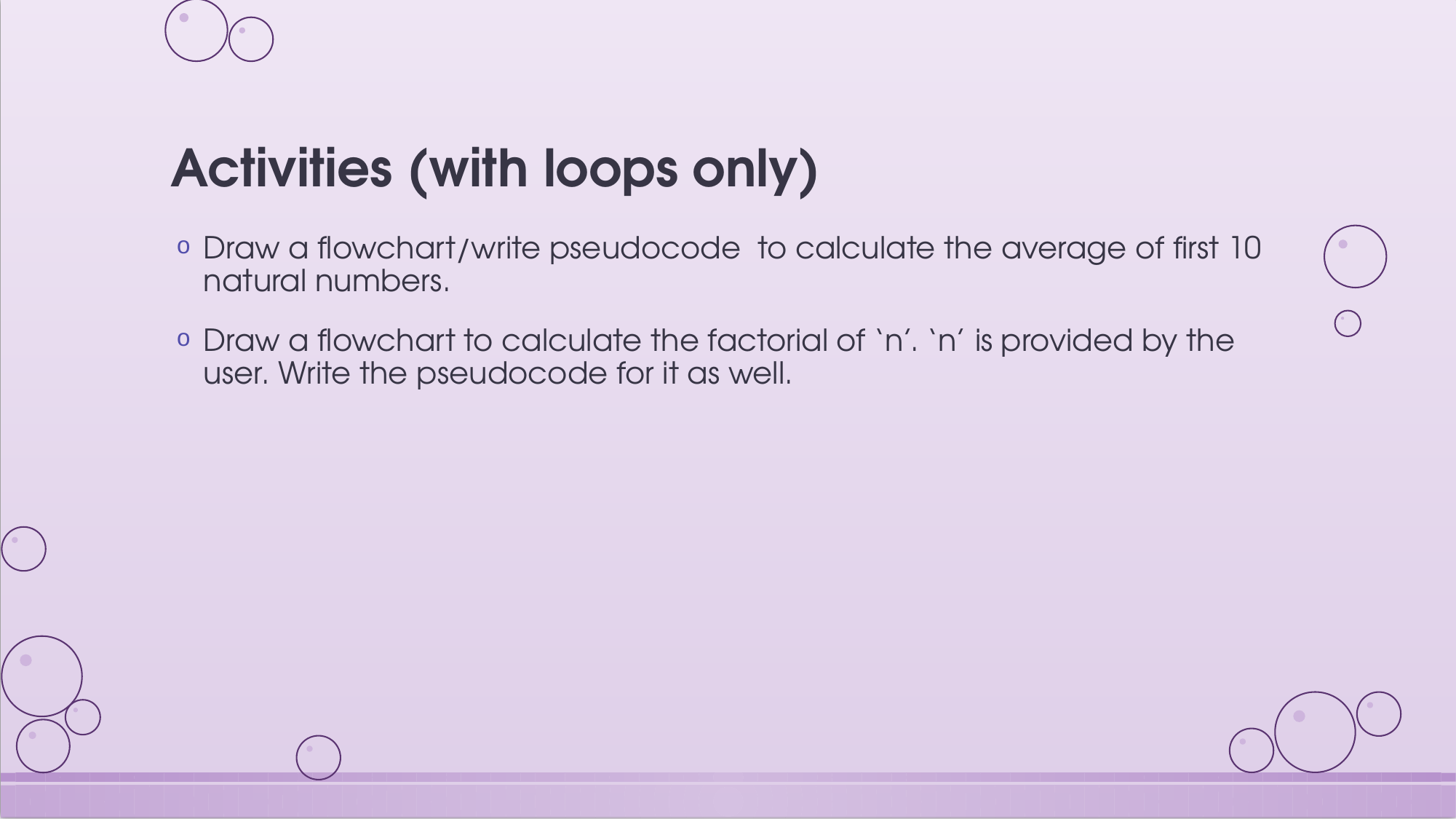

# Activities (with loops only)
Draw a flowchart/write pseudocode  to calculate the average of first 10 natural numbers.
Draw a flowchart to calculate the factorial of ‘n’. ‘n’ is provided by the user. Write the pseudocode for it as well.